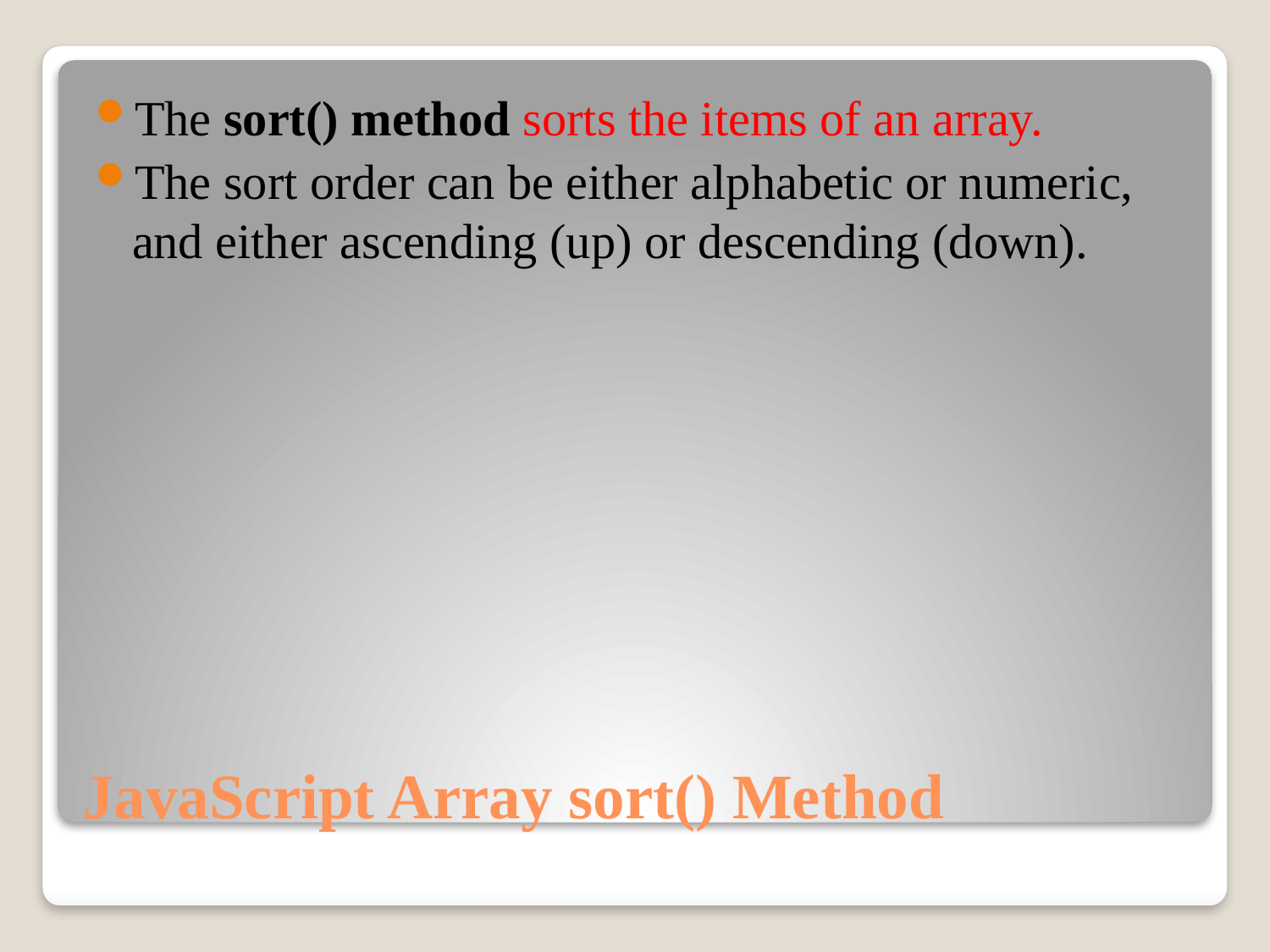

The sort() method sorts the items of an array.
The sort order can be either alphabetic or numeric, and either ascending (up) or descending (down).

# JavaScript Array sort() Method